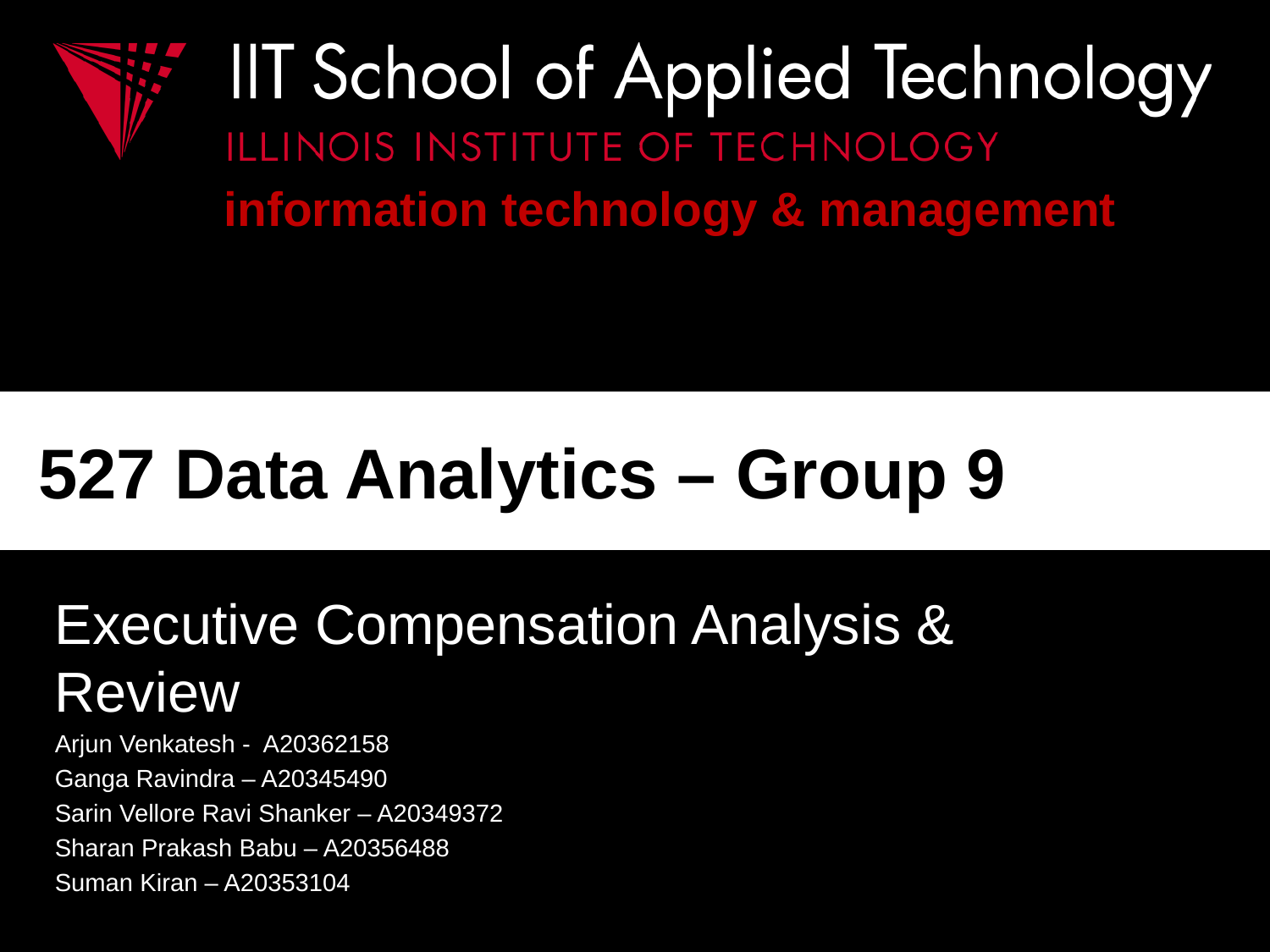

# 527 Data Analytics – Group 9
Executive Compensation Analysis & Review
Arjun Venkatesh -  A20362158
Ganga Ravindra – A20345490
Sarin Vellore Ravi Shanker – A20349372
Sharan Prakash Babu – A20356488
Suman Kiran – A20353104